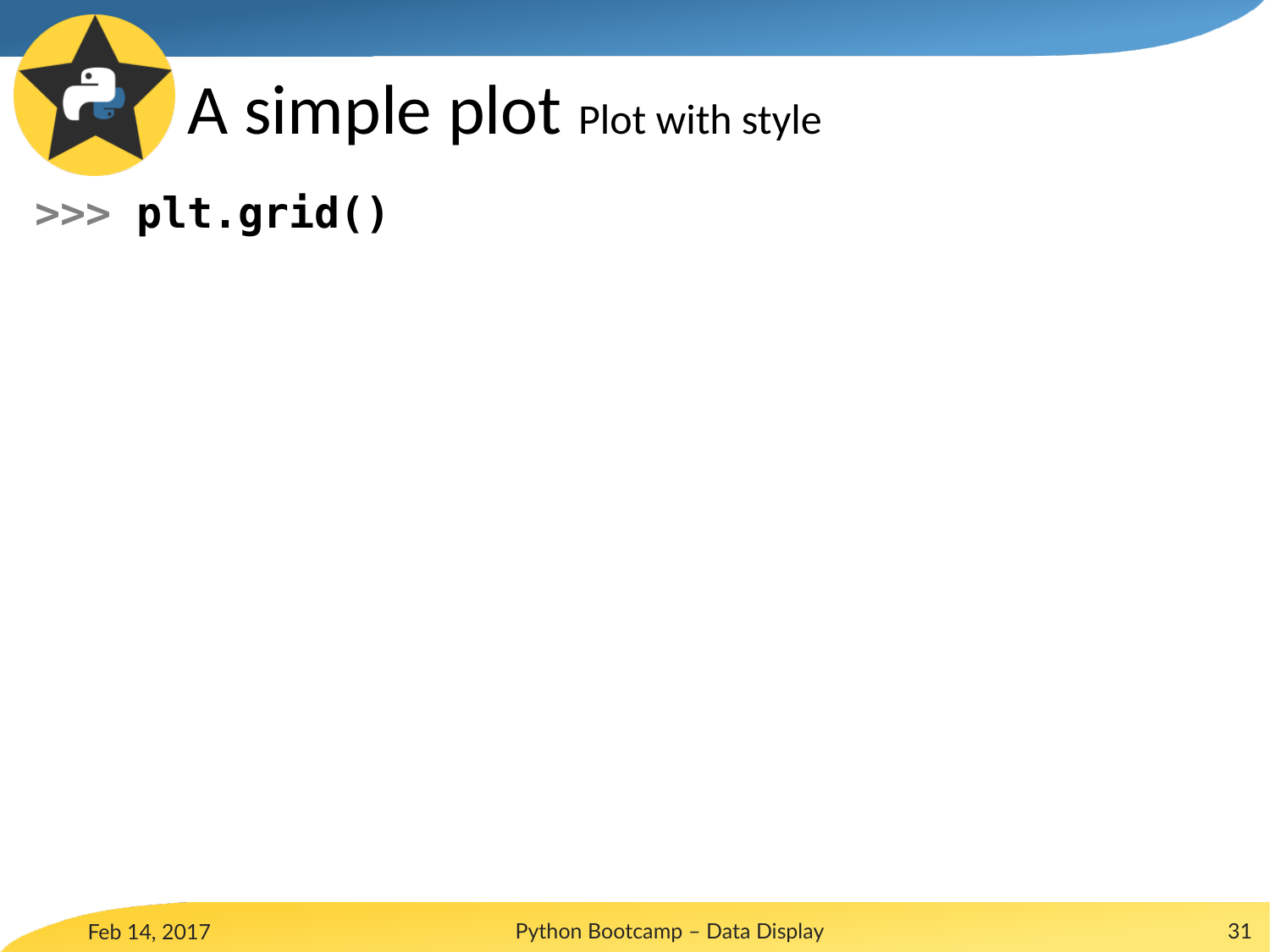

# A simple plot Plot with style
>>> plt.grid()
Python Bootcamp – Data Display
31
Feb 14, 2017